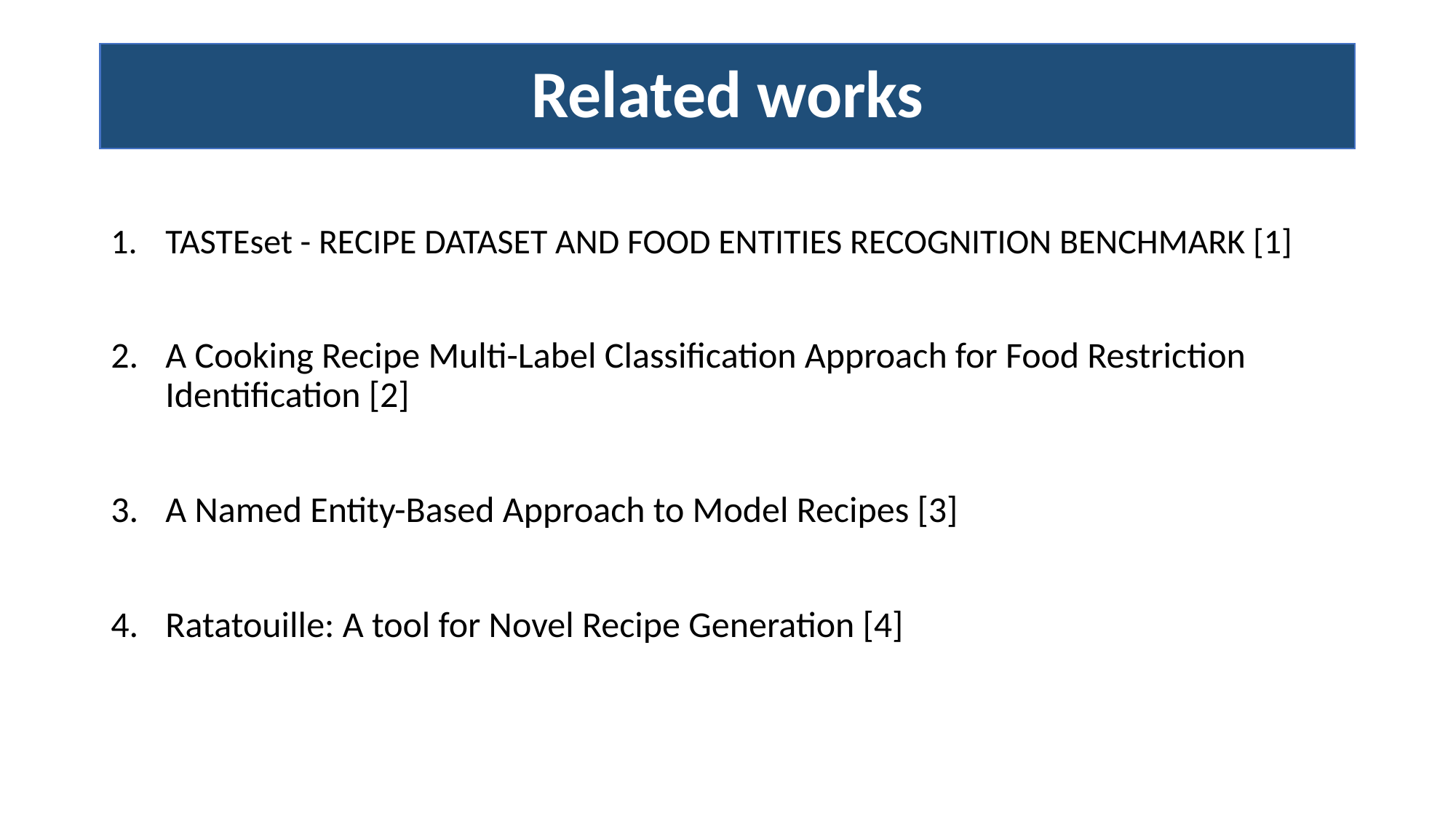

# Related works
TASTEset - RECIPE DATASET AND FOOD ENTITIES RECOGNITION BENCHMARK [1]

A Cooking Recipe Multi-Label Classification Approach for Food Restriction Identification [2]

A Named Entity-Based Approach to Model Recipes [3]

Ratatouille: A tool for Novel Recipe Generation [4]